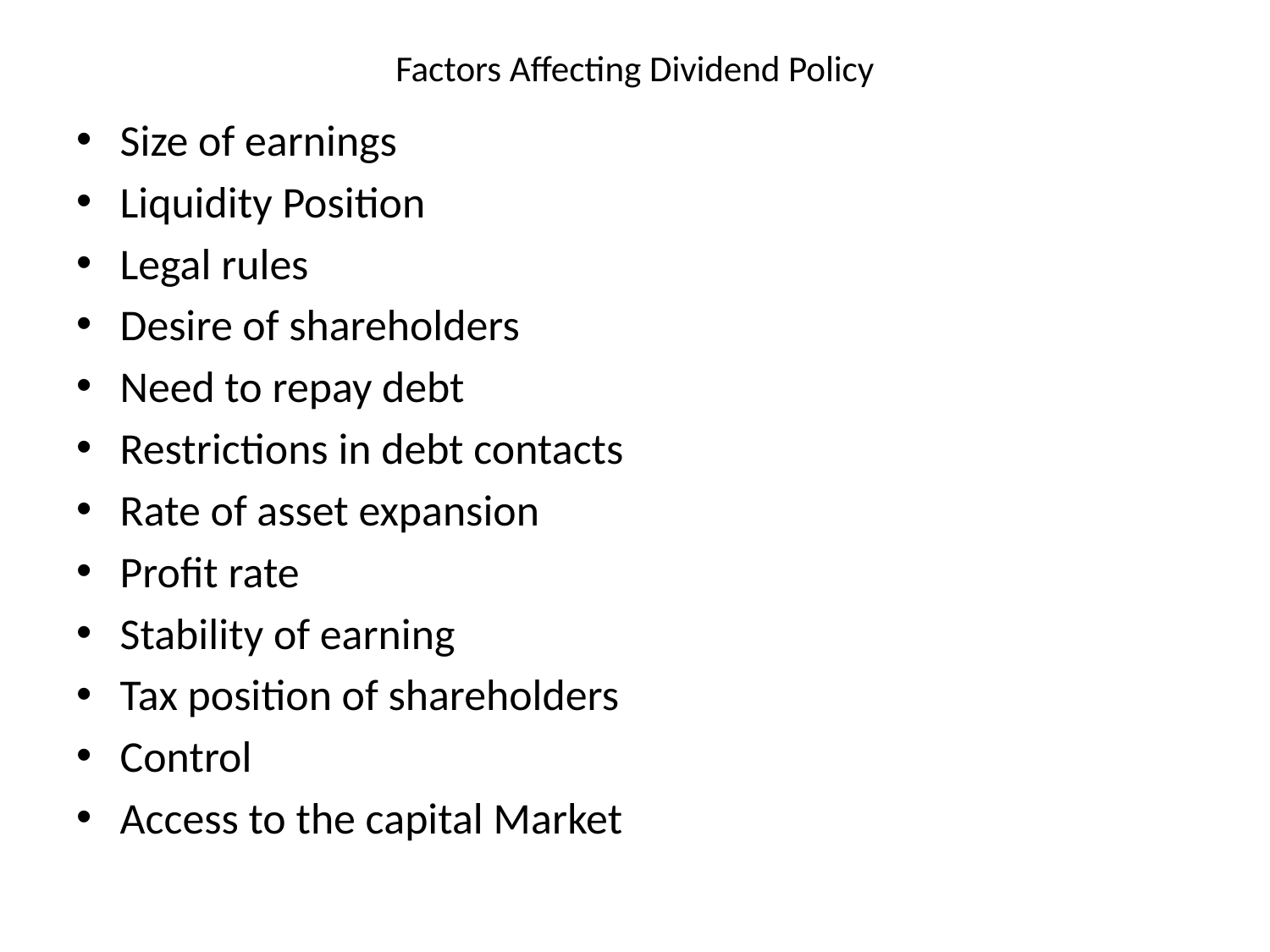

# Factors Affecting Dividend Policy
Size of earnings
Liquidity Position
Legal rules
Desire of shareholders
Need to repay debt
Restrictions in debt contacts
Rate of asset expansion
Profit rate
Stability of earning
Tax position of shareholders
Control
Access to the capital Market